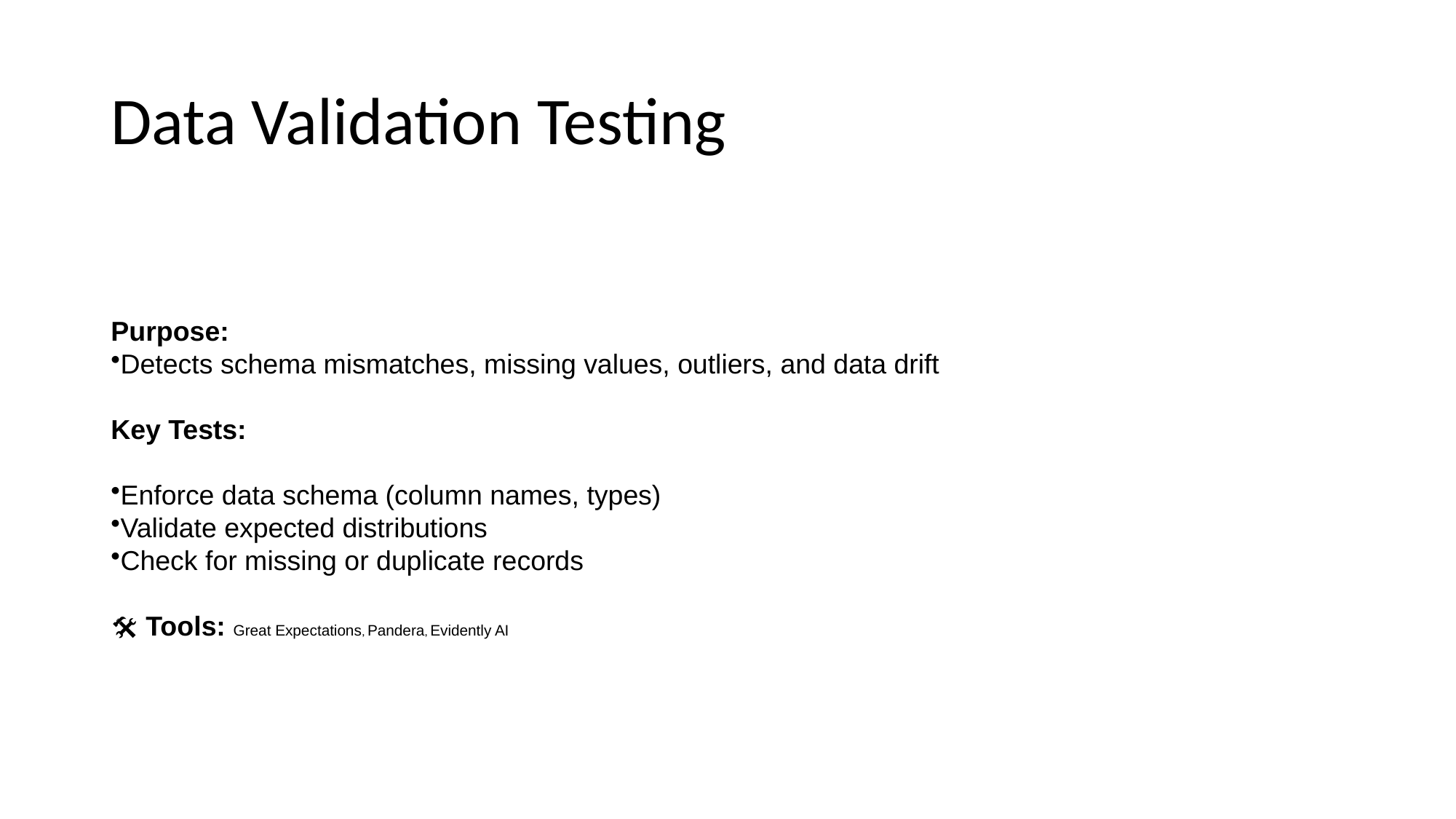

# Data Validation Testing
Purpose:
Detects schema mismatches, missing values, outliers, and data drift

Key Tests:

Enforce data schema (column names, types)
Validate expected distributions
Check for missing or duplicate records

🛠 Tools: Great Expectations, Pandera, Evidently AI